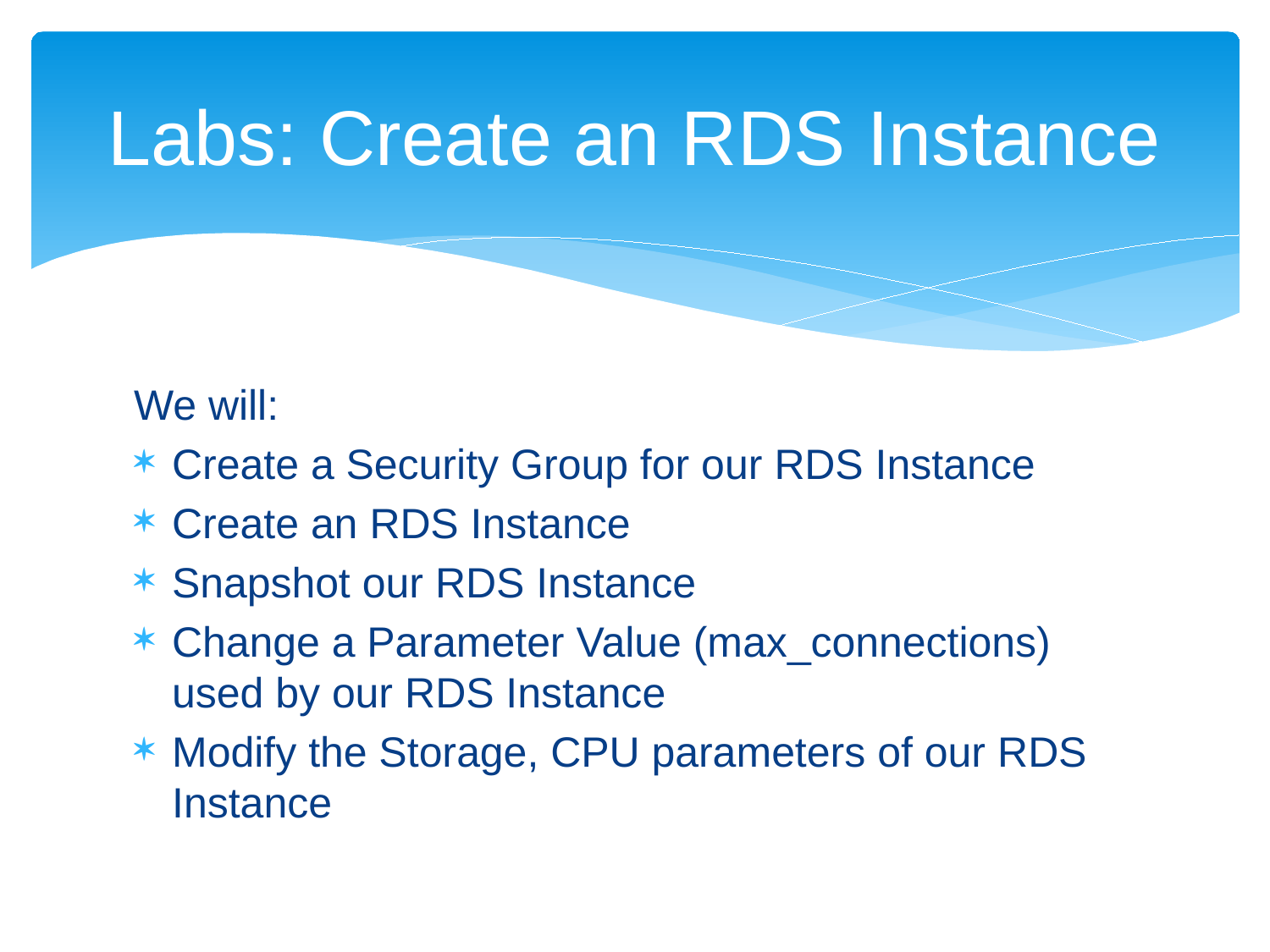

# Labs: Create an RDS Instance
We will:
Create a Security Group for our RDS Instance
Create an RDS Instance
Snapshot our RDS Instance
Change a Parameter Value (max_connections) used by our RDS Instance
Modify the Storage, CPU parameters of our RDS Instance